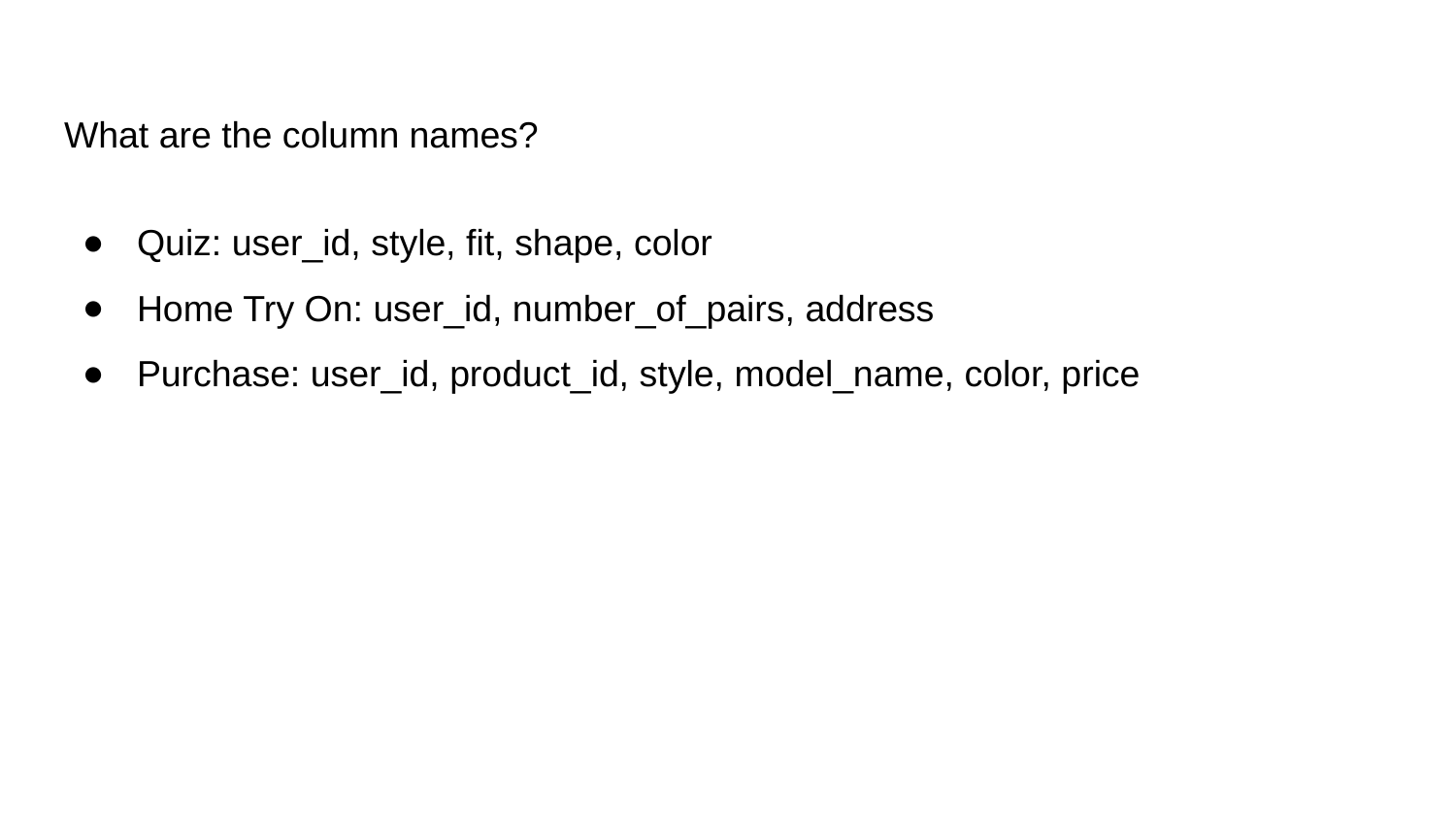

# What are the column names?

Quiz: user_id, style, fit, shape, color
Home Try On: user_id, number_of_pairs, address
Purchase: user_id, product_id, style, model_name, color, price